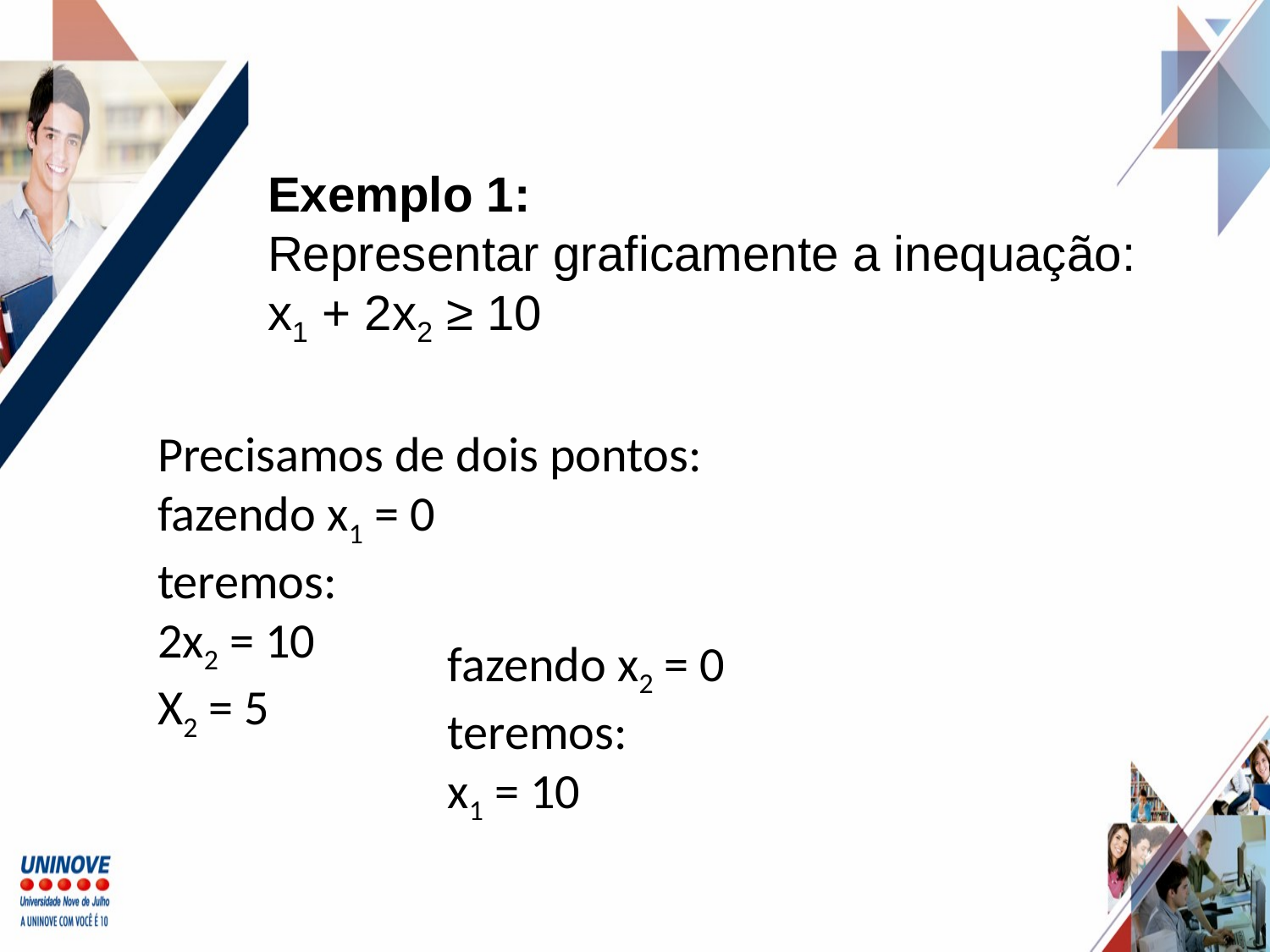

Exemplo 1:
Representar graficamente a inequação: x1 + 2x2 ≥ 10
Precisamos de dois pontos:
fazendo x1 = 0
teremos:
2x2 = 10
X2 = 5
fazendo x2 = 0
teremos:
x1 = 10